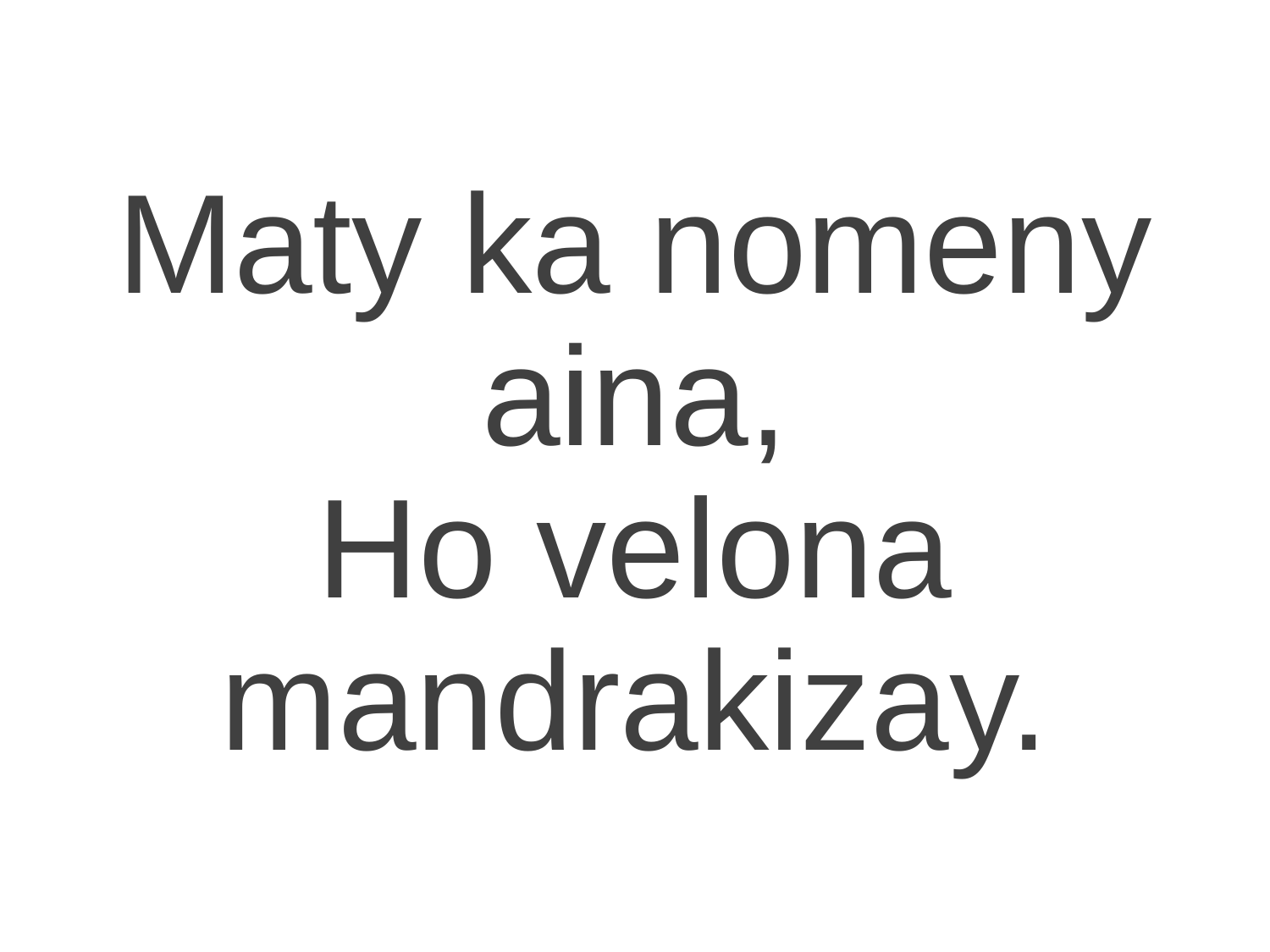

Maty ka nomeny aina,
Ho velona mandrakizay.